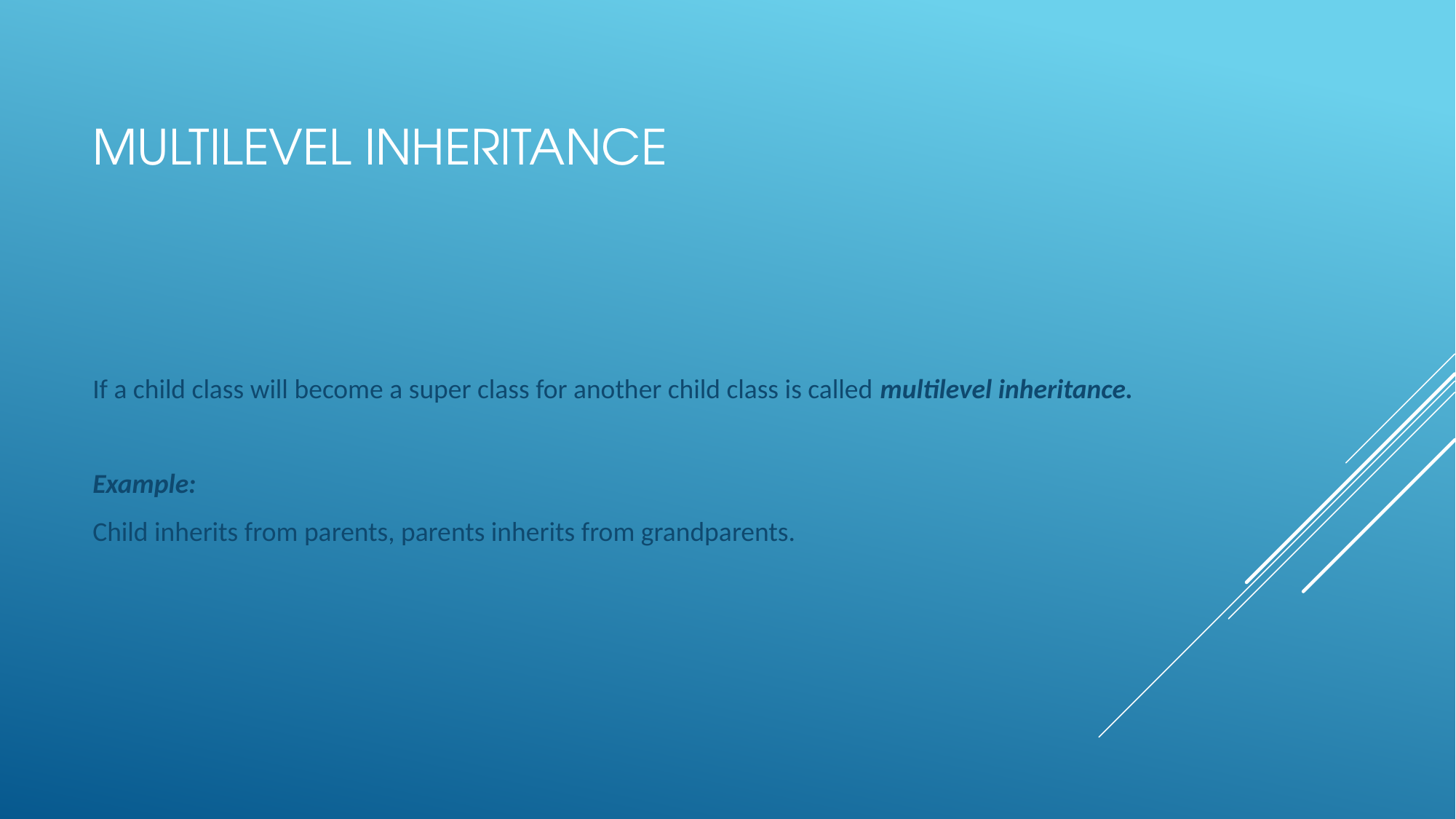

# Multilevel inheritance
If a child class will become a super class for another child class is called multilevel inheritance.

Example:
Child inherits from parents, parents inherits from grandparents.